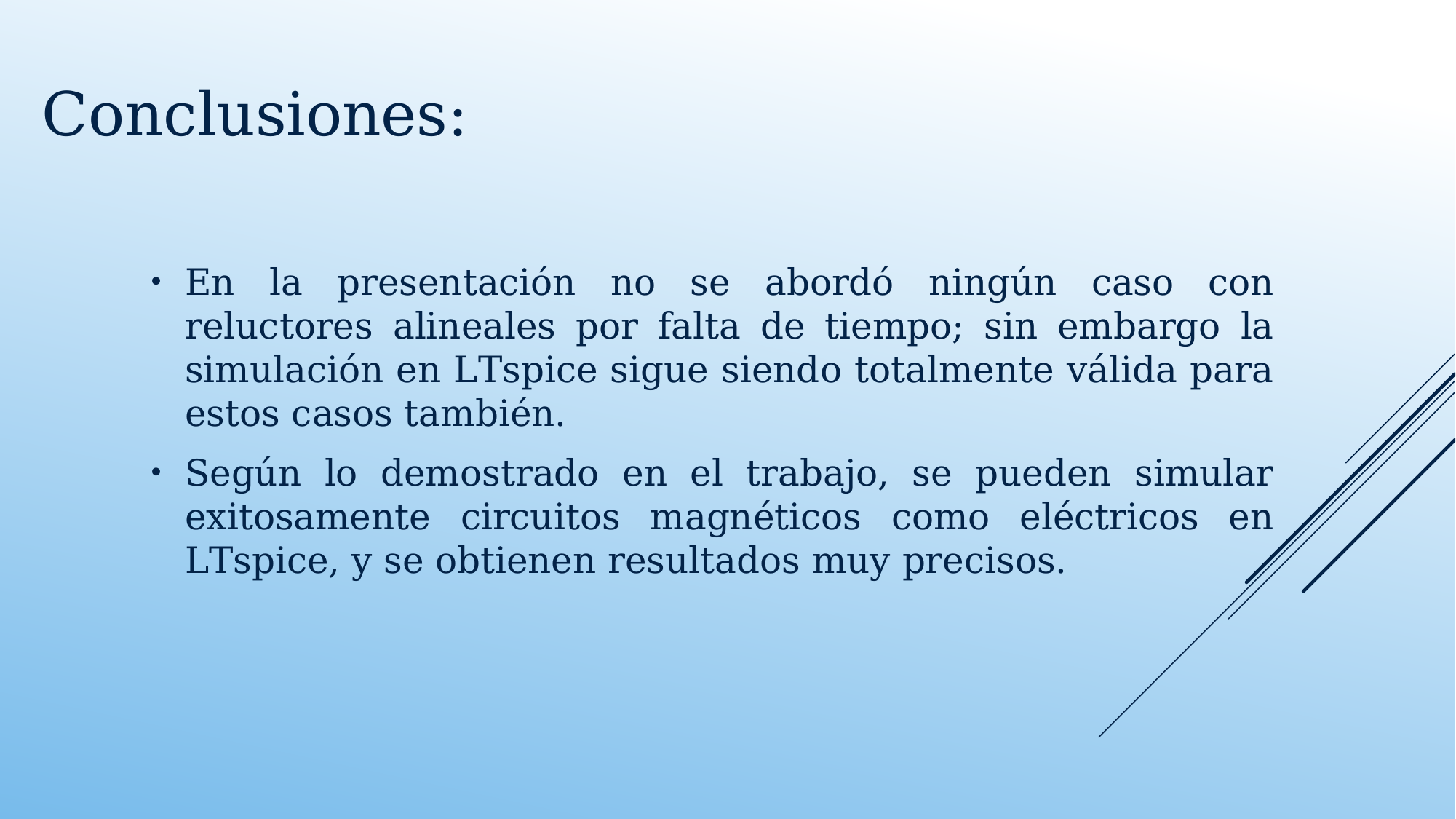

Conclusiones:

En la presentación no se abordó ningún caso con reluctores alineales por falta de tiempo; sin embargo la simulación en LTspice sigue siendo totalmente válida para estos casos también.
Según lo demostrado en el trabajo, se pueden simular exitosamente circuitos magnéticos como eléctricos en LTspice, y se obtienen resultados muy precisos.